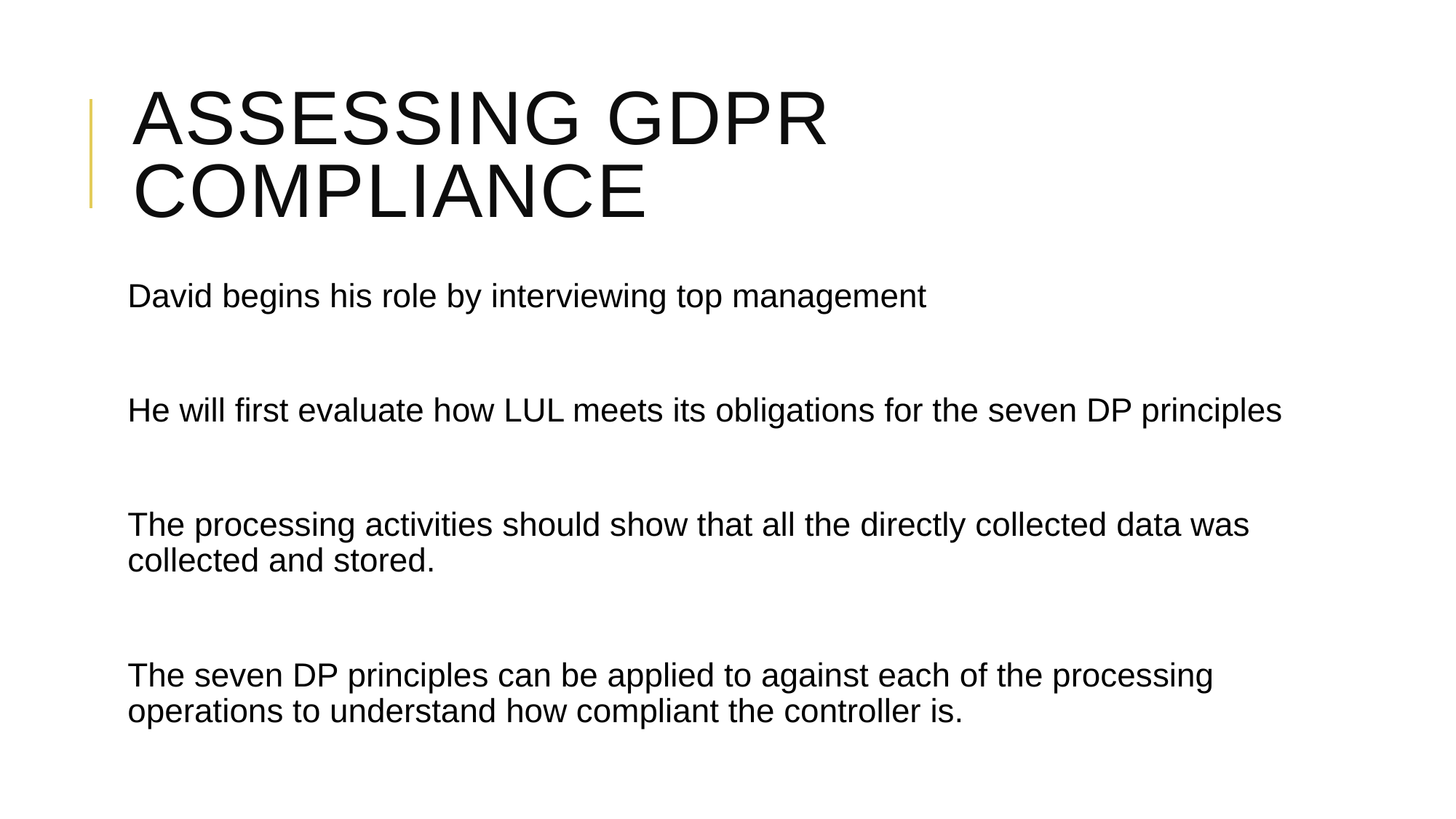

# Assessing GDPR compliance
David begins his role by interviewing top management

He will first evaluate how LUL meets its obligations for the seven DP principles

The processing activities should show that all the directly collected data was collected and stored.

The seven DP principles can be applied to against each of the processing operations to understand how compliant the controller is.